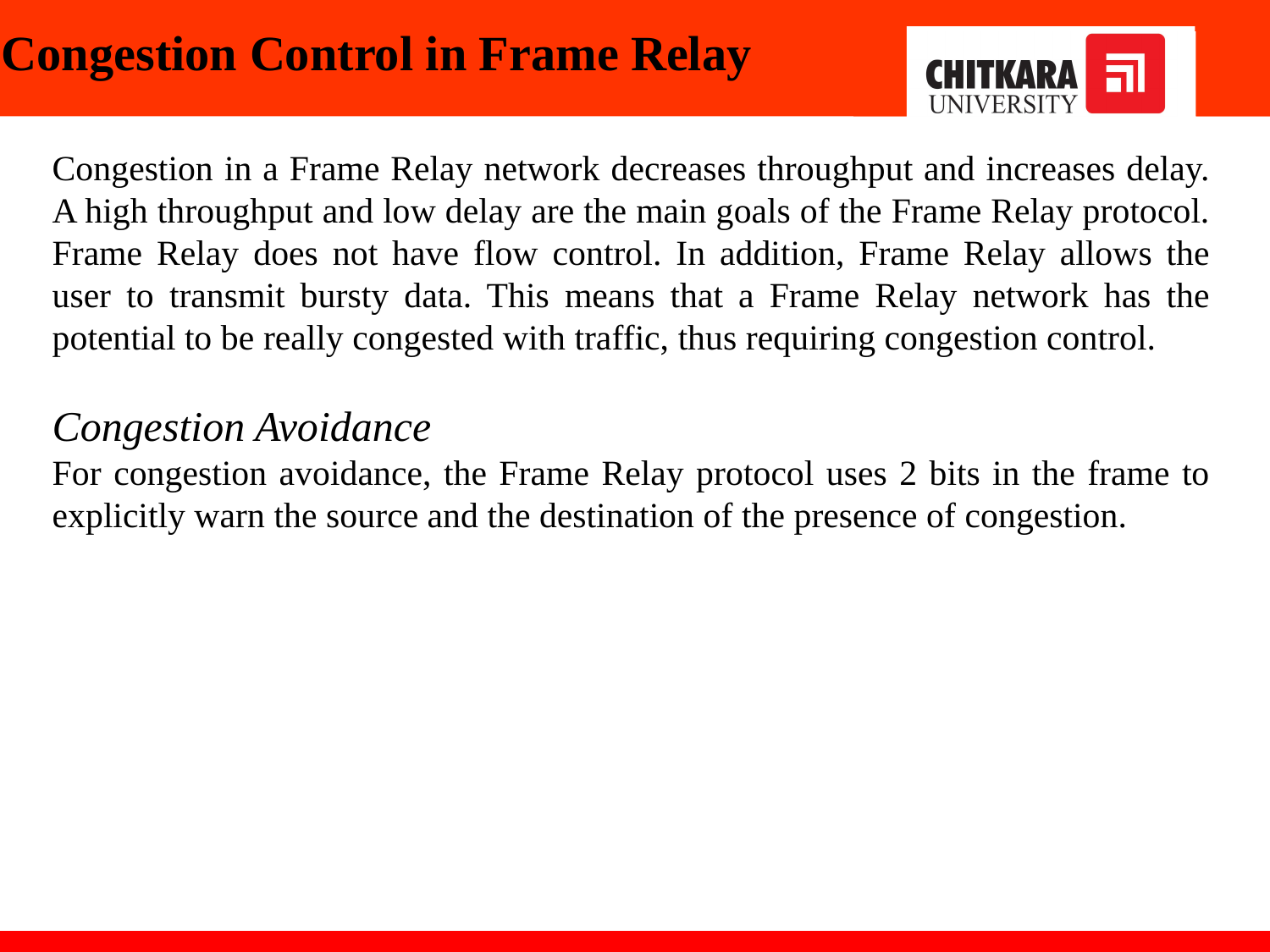

Congestion Control in Frame Relay
Congestion in a Frame Relay network decreases throughput and increases delay. A high throughput and low delay are the main goals of the Frame Relay protocol. Frame Relay does not have flow control. In addition, Frame Relay allows the user to transmit bursty data. This means that a Frame Relay network has the potential to be really congested with traffic, thus requiring congestion control.

Congestion Avoidance
For congestion avoidance, the Frame Relay protocol uses 2 bits in the frame to explicitly warn the source and the destination of the presence of congestion.